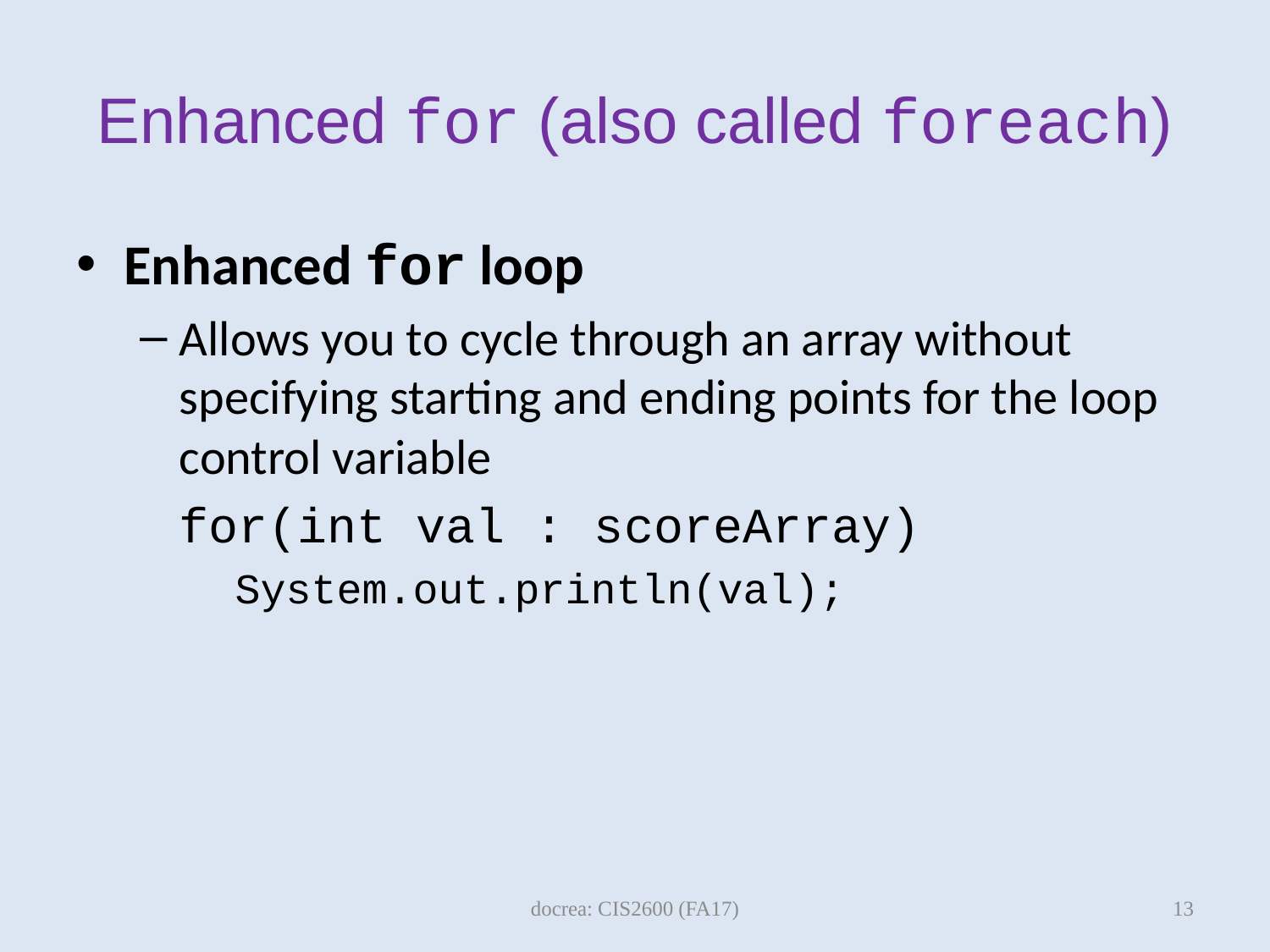

# Enhanced for (also called foreach)
Enhanced for loop
Allows you to cycle through an array without specifying starting and ending points for the loop control variable
	for(int val : scoreArray)
	System.out.println(val);

13
docrea: CIS2600 (FA17)